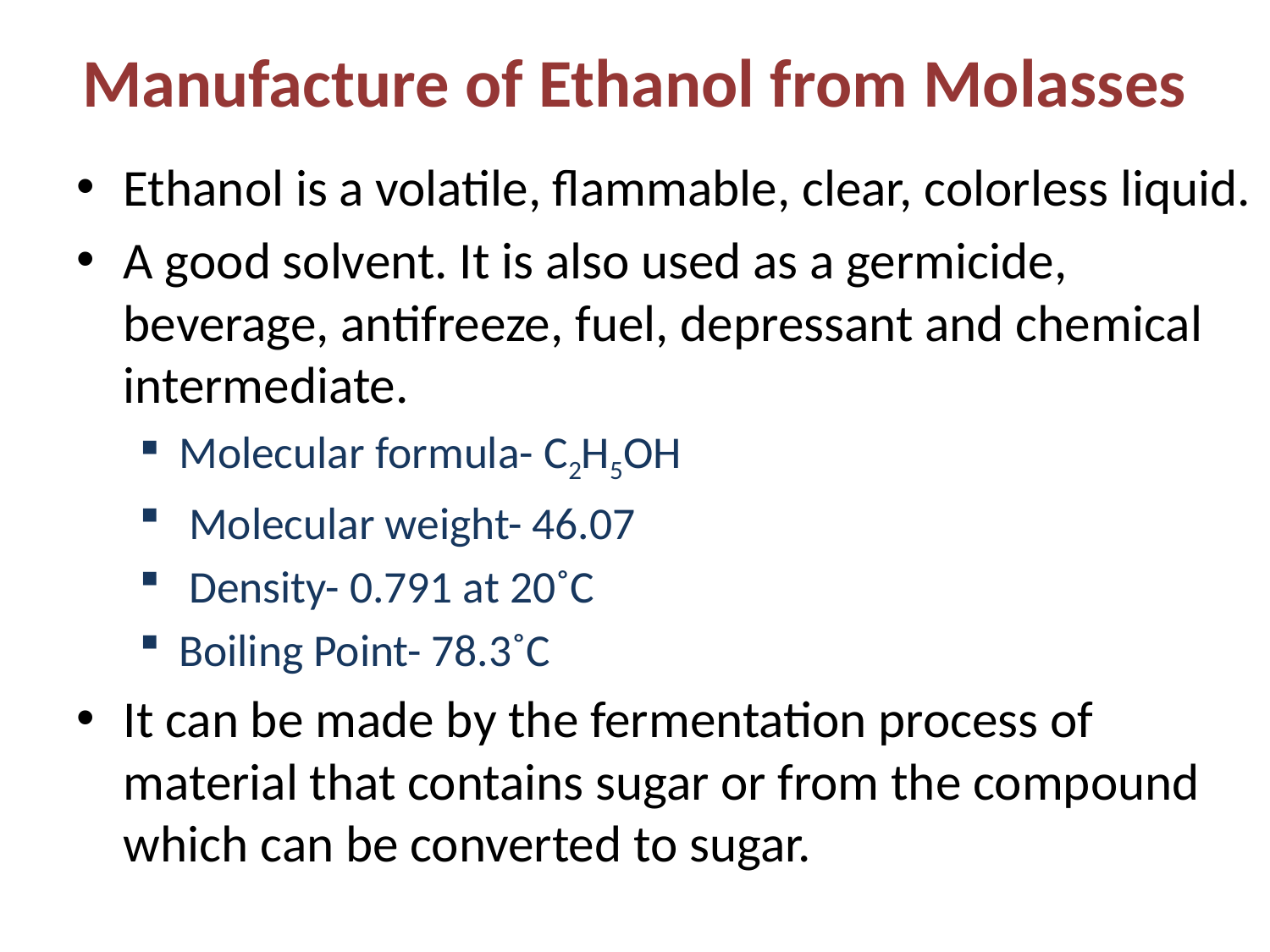

# Manufacture of Ethanol from Molasses
Ethanol is a volatile, flammable, clear, colorless liquid.
A good solvent. It is also used as a germicide, beverage, antifreeze, fuel, depressant and chemical intermediate.
Molecular formula- C2H5OH
 Molecular weight- 46.07
 Density- 0.791 at 20˚C
Boiling Point- 78.3˚C
It can be made by the fermentation process of material that contains sugar or from the compound which can be converted to sugar.